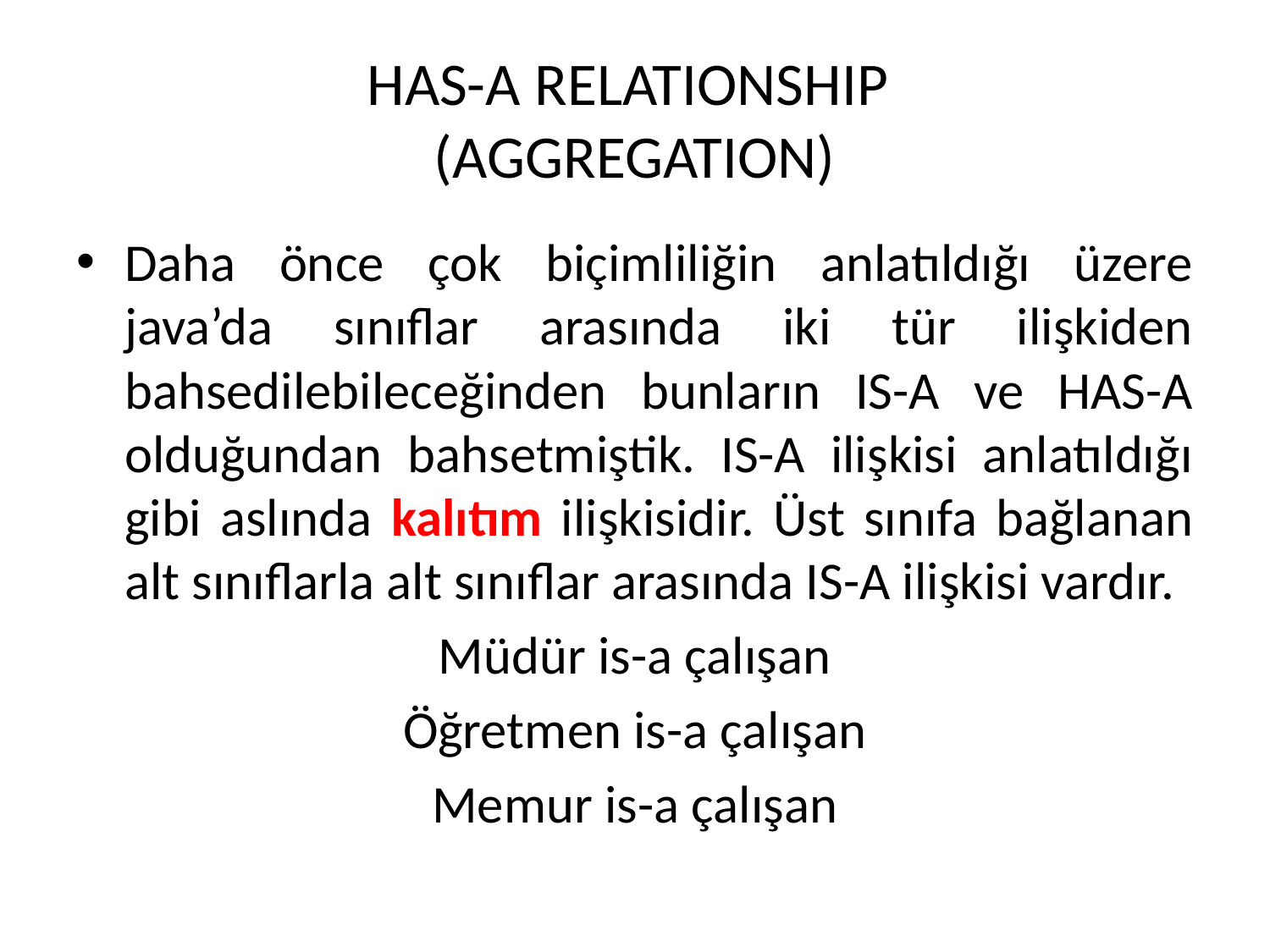

# HAS-A RELATIONSHIP (AGGREGATION)
Daha önce çok biçimliliğin anlatıldığı üzere java’da sınıflar arasında iki tür ilişkiden bahsedilebileceğinden bunların IS-A ve HAS-A olduğundan bahsetmiştik. IS-A ilişkisi anlatıldığı gibi aslında kalıtım ilişkisidir. Üst sınıfa bağlanan alt sınıflarla alt sınıflar arasında IS-A ilişkisi vardır.
Müdür is-a çalışan
Öğretmen is-a çalışan
Memur is-a çalışan